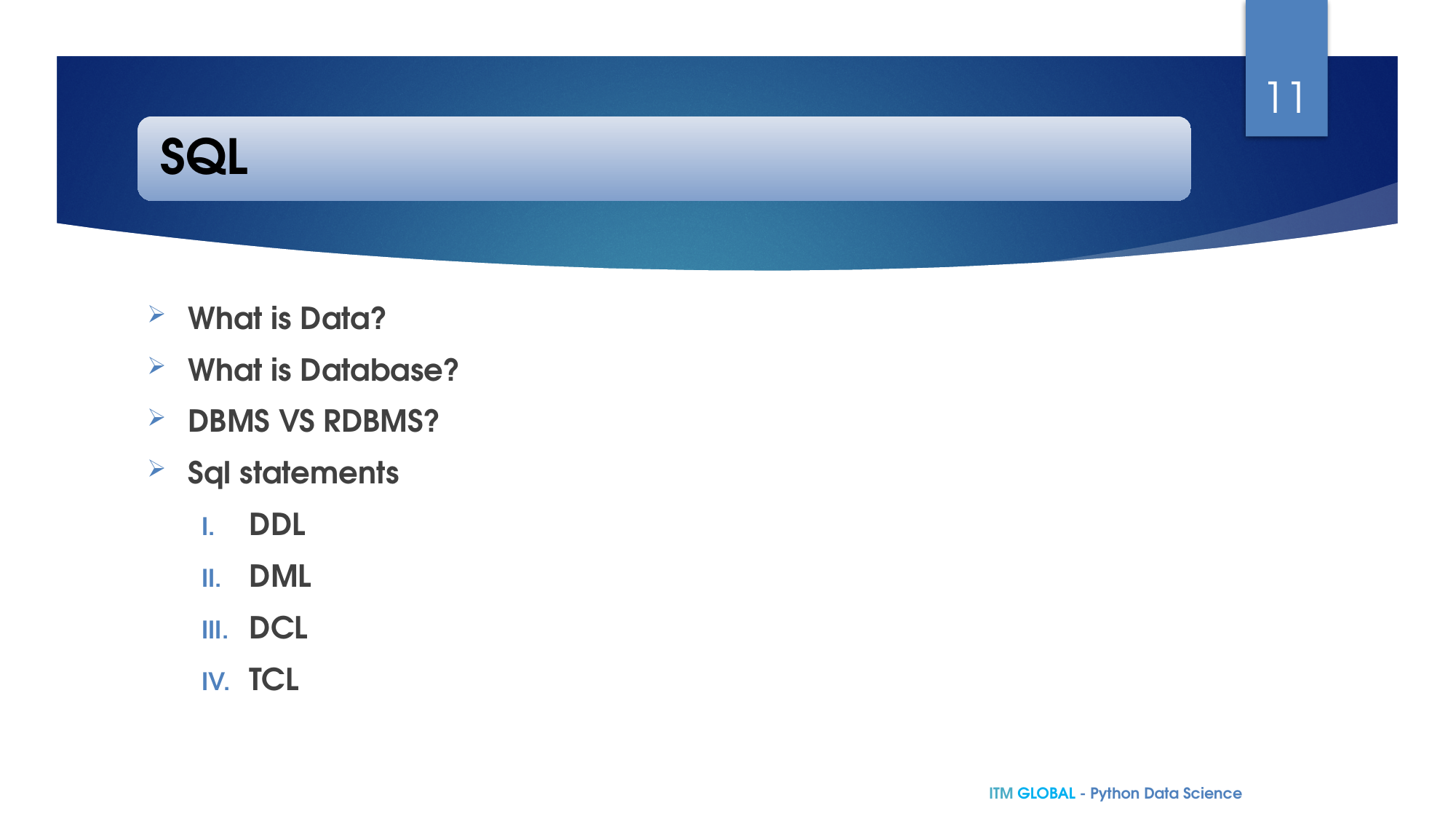

11
SQL
What is Data?
What is Database?
DBMS VS RDBMS?
Sql statements
DDL
DML
DCL
TCL

 ITM GLOBAL - Python Data Science